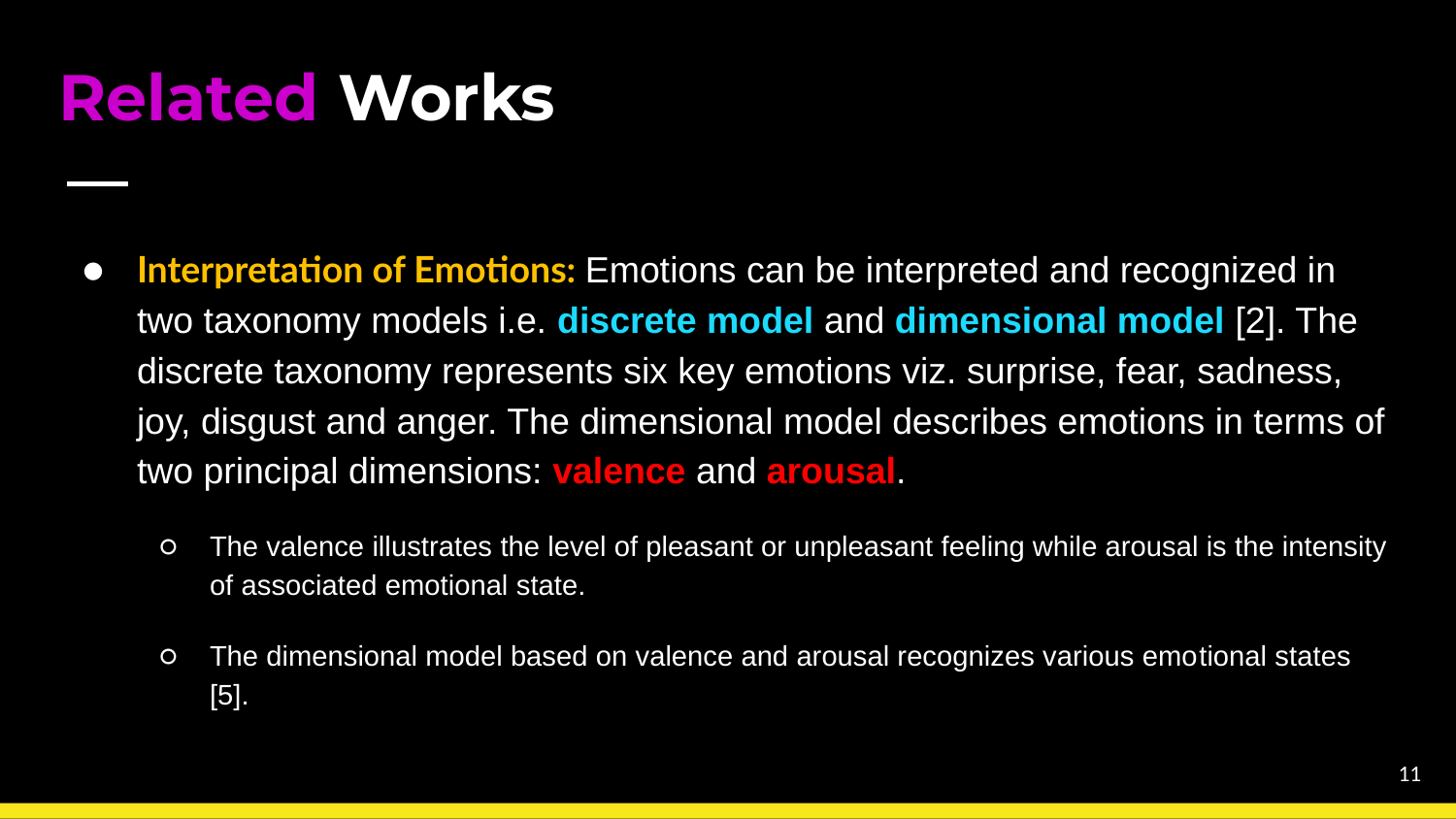

# Related Works
Interpretation of Emotions: Emotions can be interpreted and recognized in two taxonomy models i.e. discrete model and dimensional model [2]. The discrete taxonomy represents six key emotions viz. surprise, fear, sadness, joy, disgust and anger. The dimensional model describes emotions in terms of two principal dimensions: valence and arousal.
The valence illustrates the level of pleasant or unpleasant feeling while arousal is the intensity of associated emotional state.
The dimensional model based on valence and arousal recognizes various emotional states [5].
11